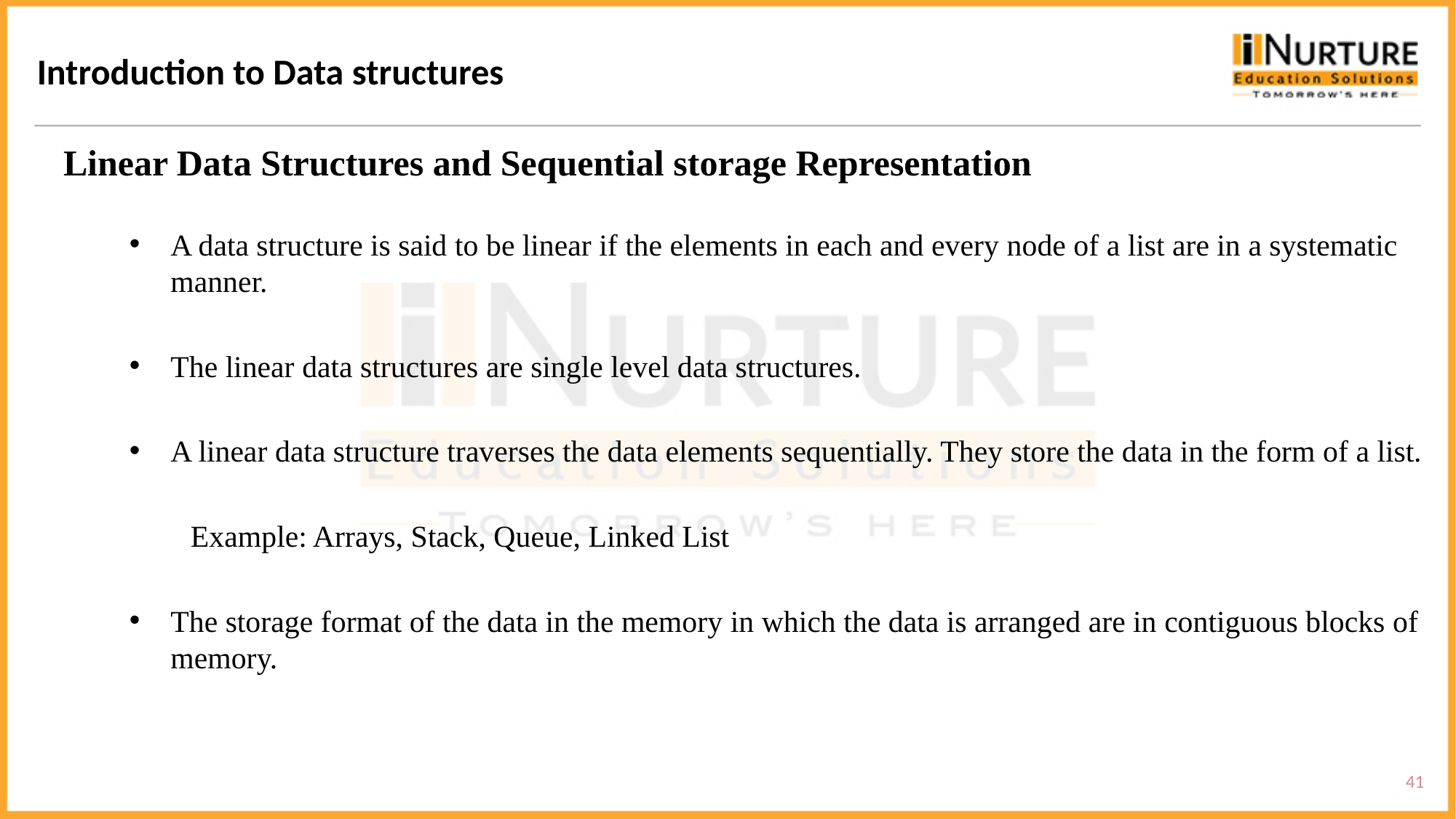

Introduction to Data structures
Linear Data Structures and Sequential storage Representation

A data structure is said to be linear if the elements in each and every node of a list are in a systematic manner.

The linear data structures are single level data structures.

A linear data structure traverses the data elements sequentially. They store the data in the form of a list.

        Example: Arrays, Stack, Queue, Linked List

The storage format of the data in the memory in which the data is arranged are in contiguous blocks of memory.
41